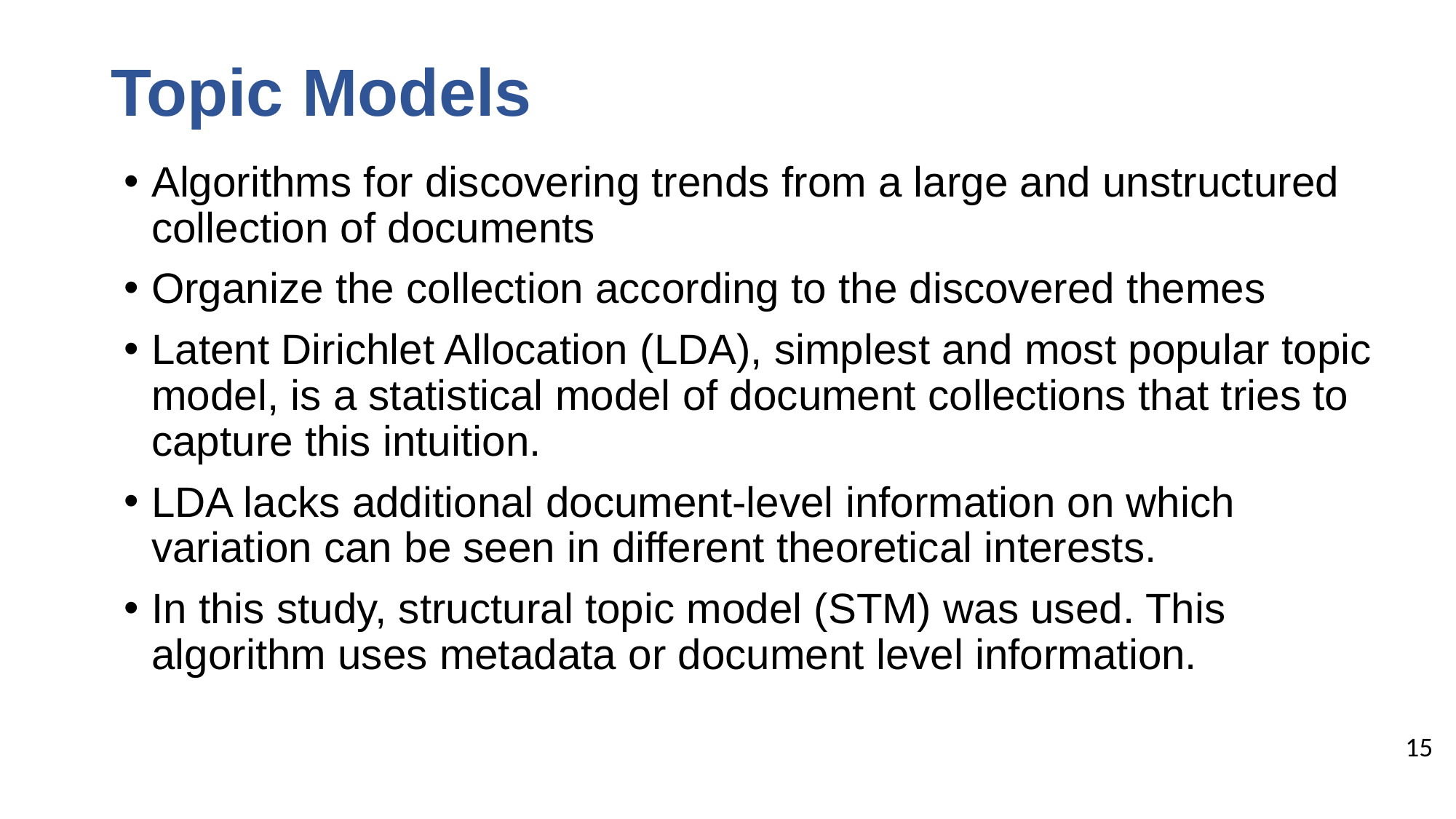

# Topic Models
Algorithms for discovering trends from a large and unstructured collection of documents
Organize the collection according to the discovered themes
Latent Dirichlet Allocation (LDA), simplest and most popular topic model, is a statistical model of document collections that tries to capture this intuition.
LDA lacks additional document-level information on which variation can be seen in different theoretical interests.
In this study, structural topic model (STM) was used. This algorithm uses metadata or document level information.

15